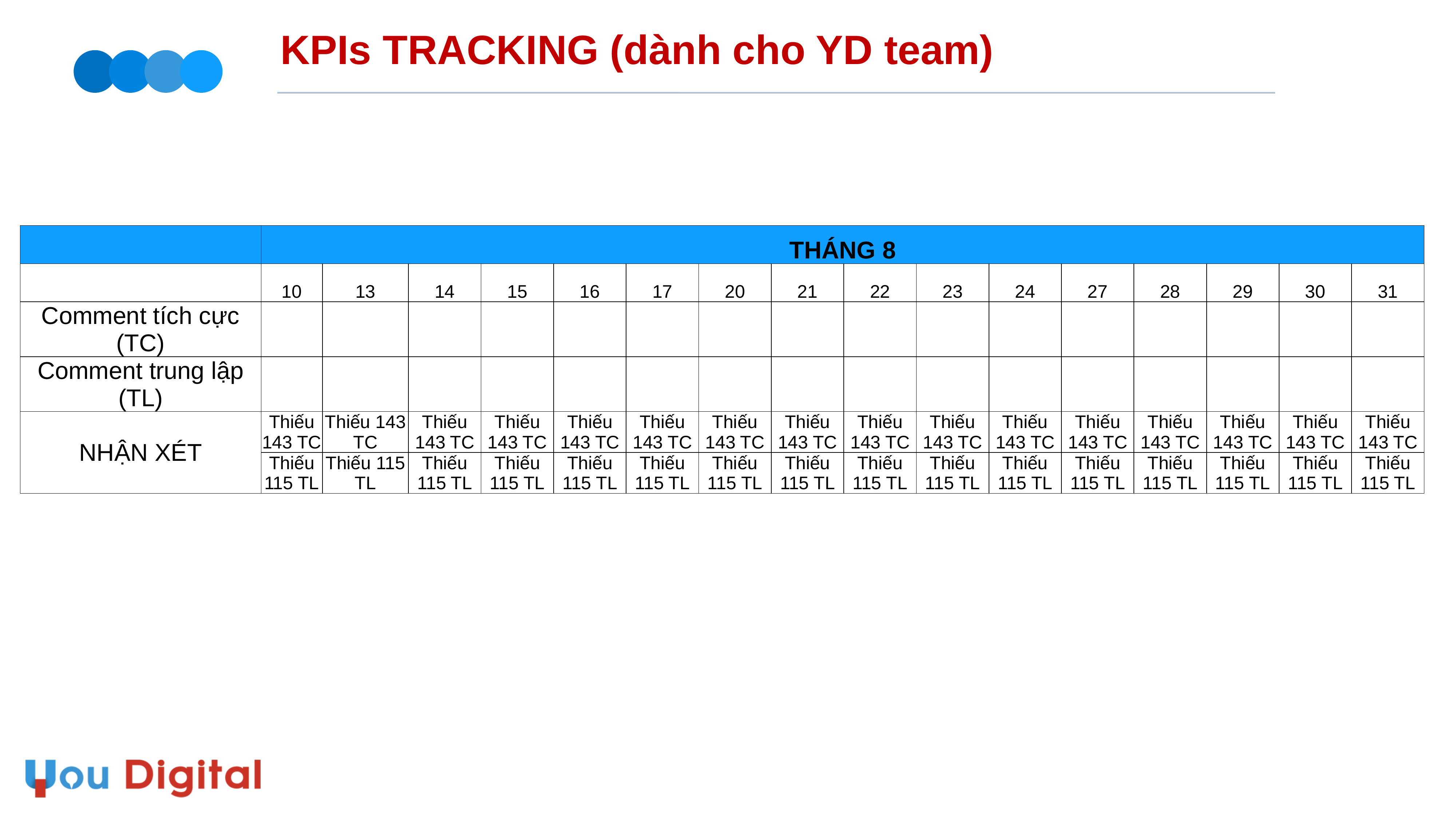

# KPIs TRACKING (dành cho YD team)
|  | THÁNG 8 |  |  |  |  |  |  |  |  |  |  |  |  |  |  |  |
| --- | --- | --- | --- | --- | --- | --- | --- | --- | --- | --- | --- | --- | --- | --- | --- | --- |
|  | 10 | 13 | 14 | 15 | 16 | 17 | 20 | 21 | 22 | 23 | 24 | 27 | 28 | 29 | 30 | 31 |
| Comment tích cực (TC) |  |  |  |  |  |  |  |  |  |  |  |  |  |  |  |  |
| Comment trung lập (TL) |  |  |  |  |  |  |  |  |  |  |  |  |  |  |  |  |
| NHẬN XÉT | Thiếu 143 TC | Thiếu 143 TC | Thiếu 143 TC | Thiếu 143 TC | Thiếu 143 TC | Thiếu 143 TC | Thiếu 143 TC | Thiếu 143 TC | Thiếu 143 TC | Thiếu 143 TC | Thiếu 143 TC | Thiếu 143 TC | Thiếu 143 TC | Thiếu 143 TC | Thiếu 143 TC | Thiếu 143 TC |
|  | Thiếu 115 TL | Thiếu 115 TL | Thiếu 115 TL | Thiếu 115 TL | Thiếu 115 TL | Thiếu 115 TL | Thiếu 115 TL | Thiếu 115 TL | Thiếu 115 TL | Thiếu 115 TL | Thiếu 115 TL | Thiếu 115 TL | Thiếu 115 TL | Thiếu 115 TL | Thiếu 115 TL | Thiếu 115 TL |